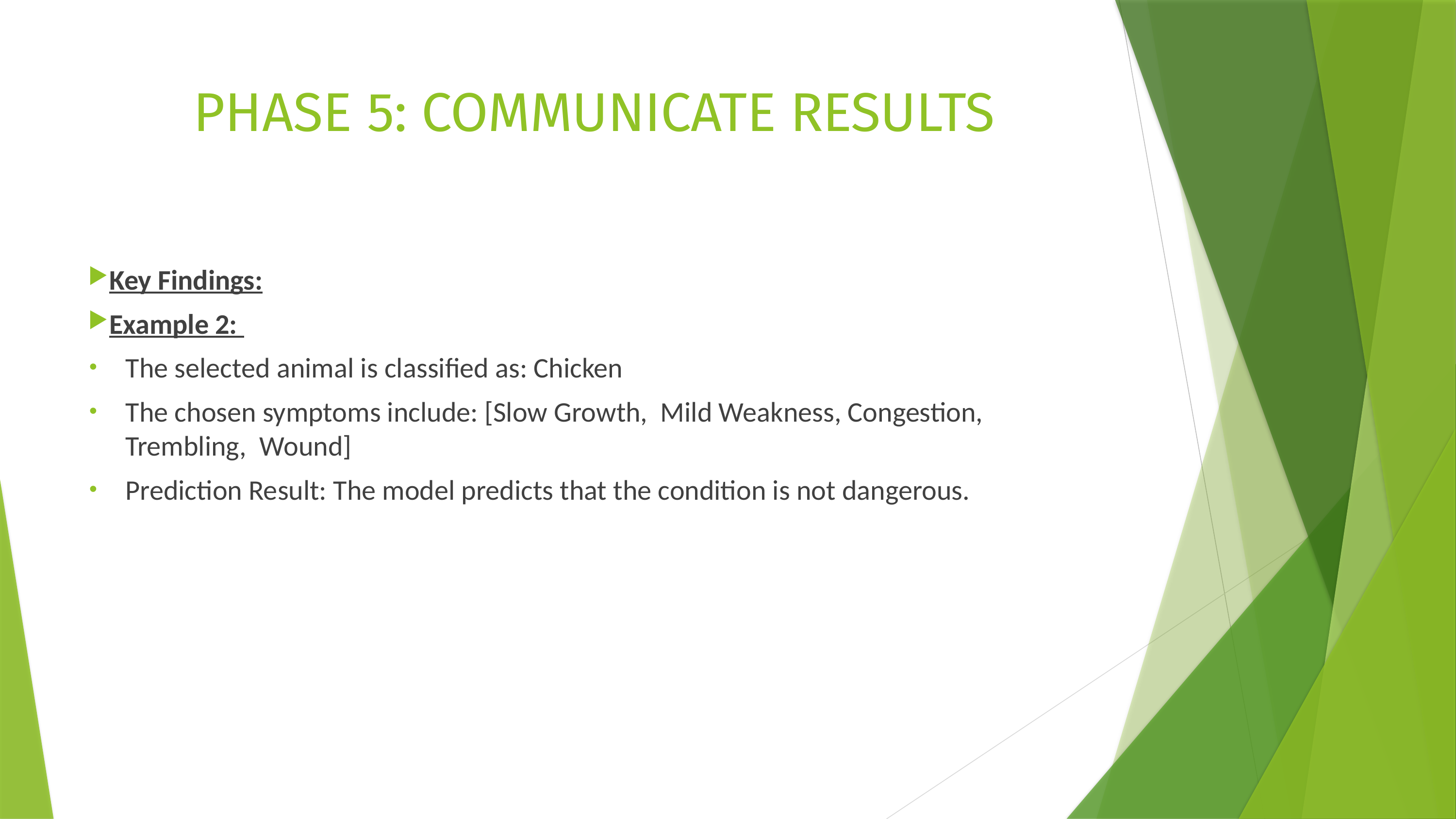

# PHASE 5: COMMUNICATE RESULTS
Key Findings:
Example 2:
The selected animal is classified as: Chicken
The chosen symptoms include: [Slow Growth,  Mild Weakness, Congestion, Trembling,  Wound]
Prediction Result: The model predicts that the condition is not dangerous.